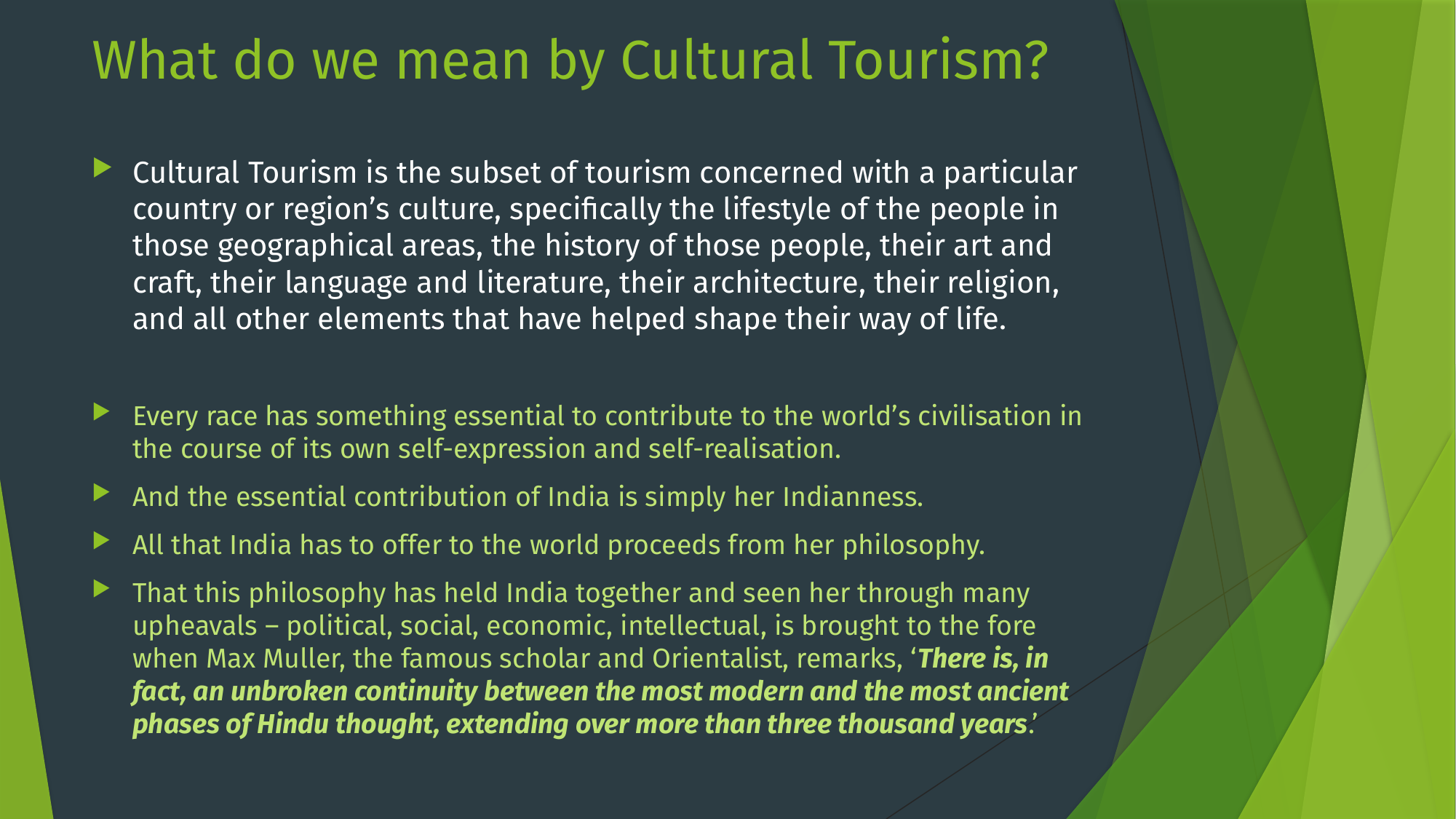

# What do we mean by Cultural Tourism?
Cultural Tourism is the subset of tourism concerned with a particular country or region’s culture, specifically the lifestyle of the people in those geographical areas, the history of those people, their art and craft, their language and literature, their architecture, their religion, and all other elements that have helped shape their way of life.

Every race has something essential to contribute to the world’s civilisation in the course of its own self-expression and self-realisation.
And the essential contribution of India is simply her Indianness.
All that India has to offer to the world proceeds from her philosophy.
That this philosophy has held India together and seen her through many upheavals – political, social, economic, intellectual, is brought to the fore when Max Muller, the famous scholar and Orientalist, remarks, ‘There is, in fact, an unbroken continuity between the most modern and the most ancient phases of Hindu thought, extending over more than three thousand years.’